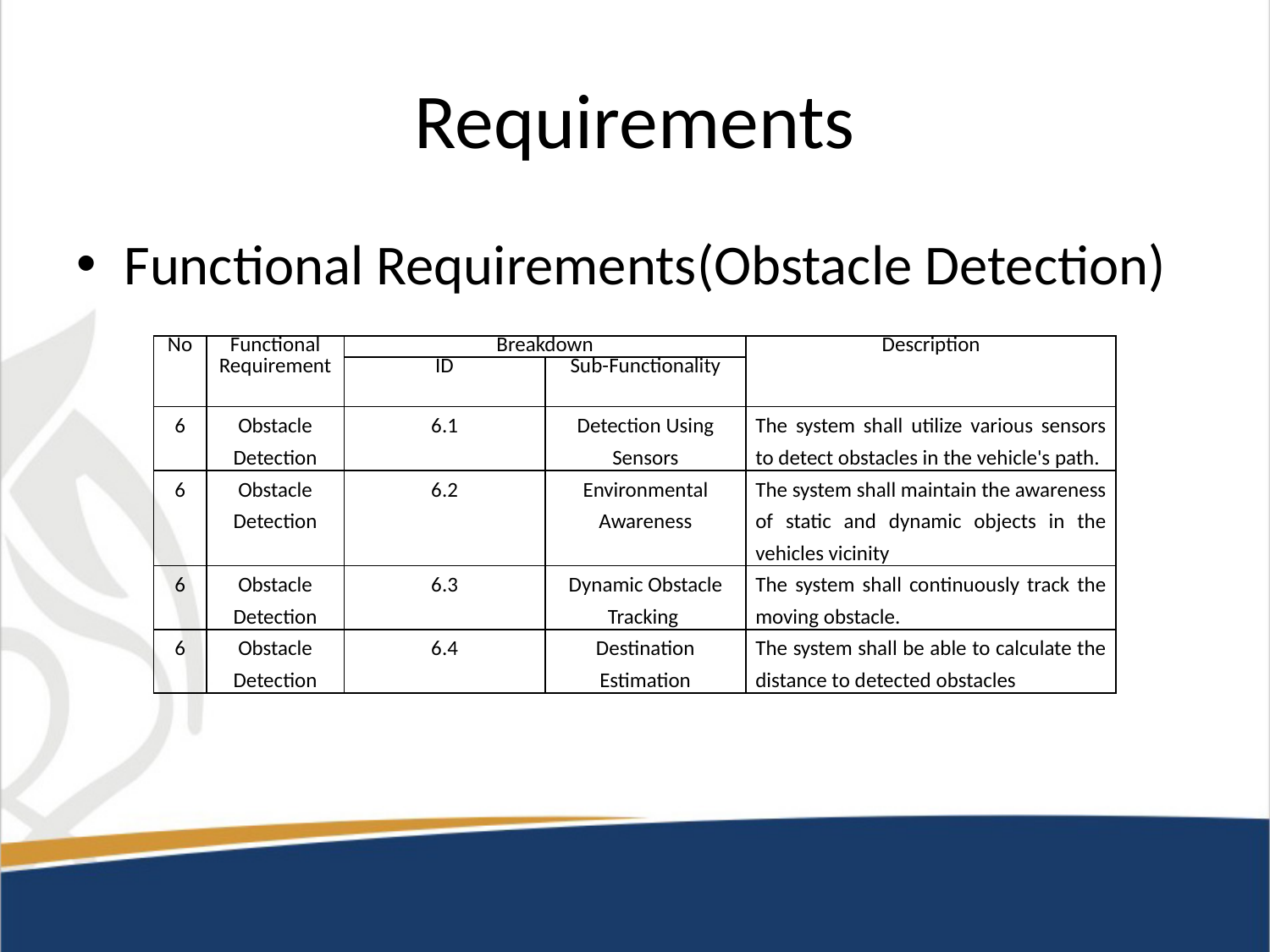

# Requirements
Functional Requirements(Obstacle Detection)

| No | Functional Requirement | Breakdown |  | Description |
| --- | --- | --- | --- | --- |
|  |  | ID | Sub-Functionality |  |
| 6 | Obstacle Detection | 6.1 | Detection Using Sensors | The system shall utilize various sensors to detect obstacles in the vehicle's path. |
| 6 | Obstacle Detection | 6.2 | Environmental Awareness | The system shall maintain the awareness of static and dynamic objects in the vehicles vicinity |
| 6 | Obstacle Detection | 6.3 | Dynamic Obstacle Tracking | The system shall continuously track the moving obstacle. |
| 6 | Obstacle Detection | 6.4 | Destination Estimation | The system shall be able to calculate the distance to detected obstacles |